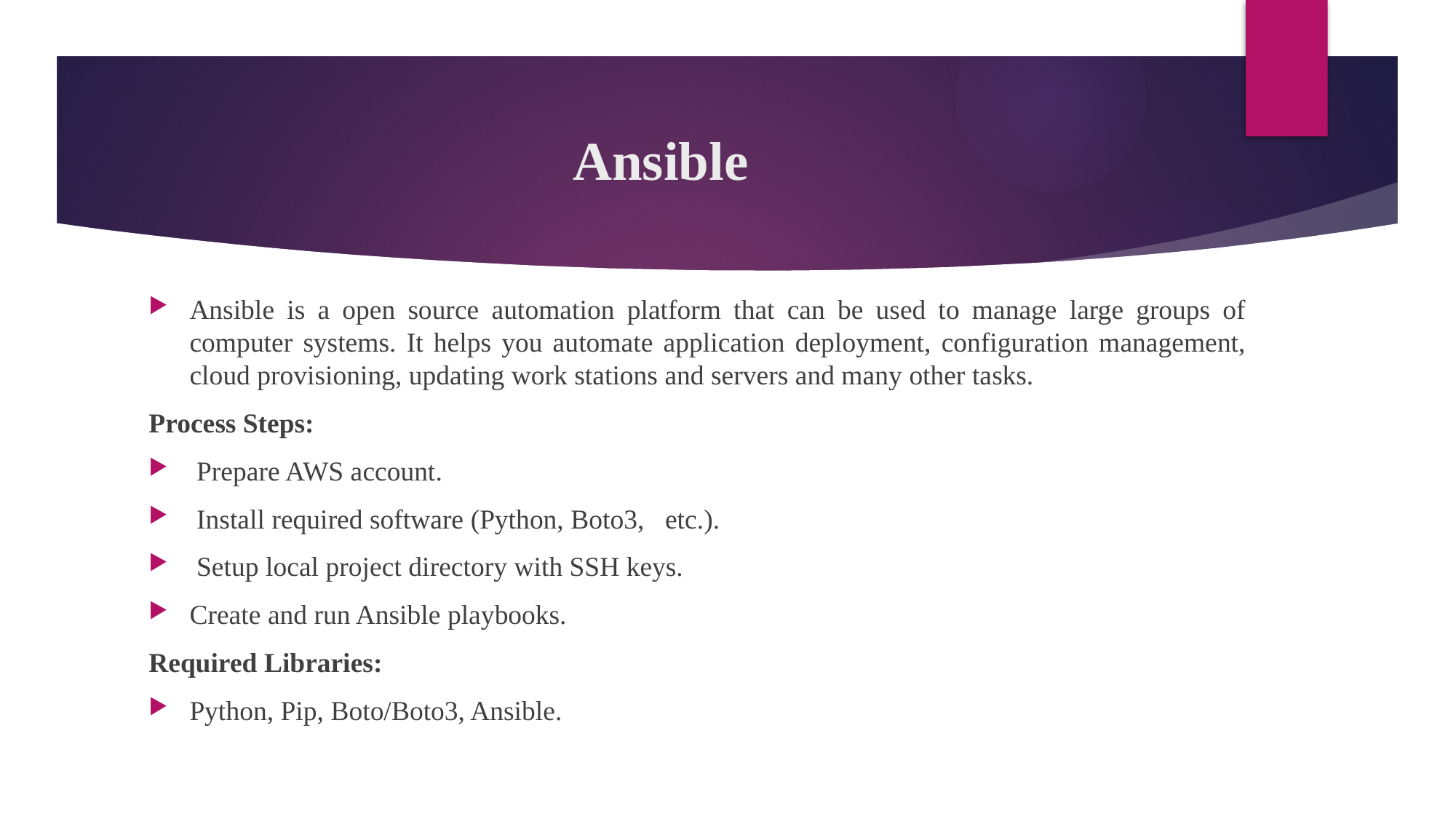

# Ansible
Ansible is a open source automation platform that can be used to manage large groups of computer systems. It helps you automate application deployment, configuration management, cloud provisioning, updating work stations and servers and many other tasks.
Process Steps:
 Prepare AWS account.
 Install required software (Python, Boto3,   etc.).
 Setup local project directory with SSH keys.
Create and run Ansible playbooks.
Required Libraries:
Python, Pip, Boto/Boto3, Ansible.